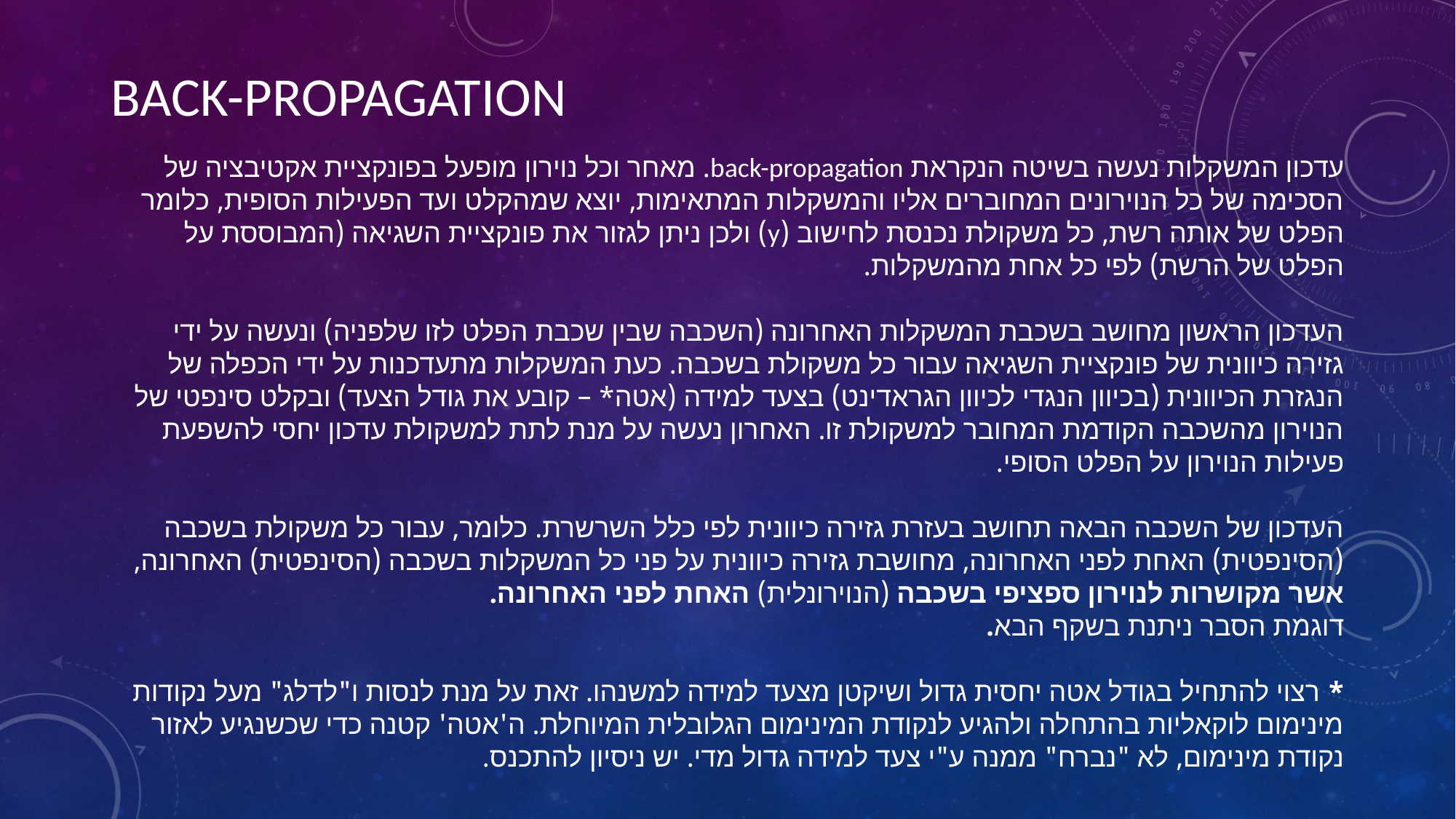

# Back-propagation
	עדכון המשקלות נעשה בשיטה הנקראת back-propagation. מאחר וכל נוירון מופעל בפונקציית אקטיבציה של הסכימה של כל הנוירונים המחוברים אליו והמשקלות המתאימות, יוצא שמהקלט ועד הפעילות הסופית, כלומר הפלט של אותה רשת, כל משקולת נכנסת לחישוב (y) ולכן ניתן לגזור את פונקציית השגיאה (המבוססת על הפלט של הרשת) לפי כל אחת מהמשקלות.

	העדכון הראשון מחושב בשכבת המשקלות האחרונה (השכבה שבין שכבת הפלט לזו שלפניה) ונעשה על ידי גזירה כיוונית של פונקציית השגיאה עבור כל משקולת בשכבה. כעת המשקלות מתעדכנות על ידי הכפלה של הנגזרת הכיוונית (בכיוון הנגדי לכיוון הגראדינט) בצעד למידה (אטה* – קובע את גודל הצעד) ובקלט סינפטי של הנוירון מהשכבה הקודמת המחובר למשקולת זו. האחרון נעשה על מנת לתת למשקולת עדכון יחסי להשפעת פעילות הנוירון על הפלט הסופי.

	העדכון של השכבה הבאה תחושב בעזרת גזירה כיוונית לפי כלל השרשרת. כלומר, עבור כל משקולת בשכבה (הסינפטית) האחת לפני האחרונה, מחושבת גזירה כיוונית על פני כל המשקלות בשכבה (הסינפטית) האחרונה, אשר מקושרות לנוירון ספציפי בשכבה (הנוירונלית) האחת לפני האחרונה.
	דוגמת הסבר ניתנת בשקף הבא.

* רצוי להתחיל בגודל אטה יחסית גדול ושיקטן מצעד למידה למשנהו. זאת על מנת לנסות ו"לדלג" מעל נקודות מינימום לוקאליות בהתחלה ולהגיע לנקודת המינימום הגלובלית המיוחלת. ה'אטה' קטנה כדי שכשנגיע לאזור נקודת מינימום, לא "נברח" ממנה ע"י צעד למידה גדול מדי. יש ניסיון להתכנס.